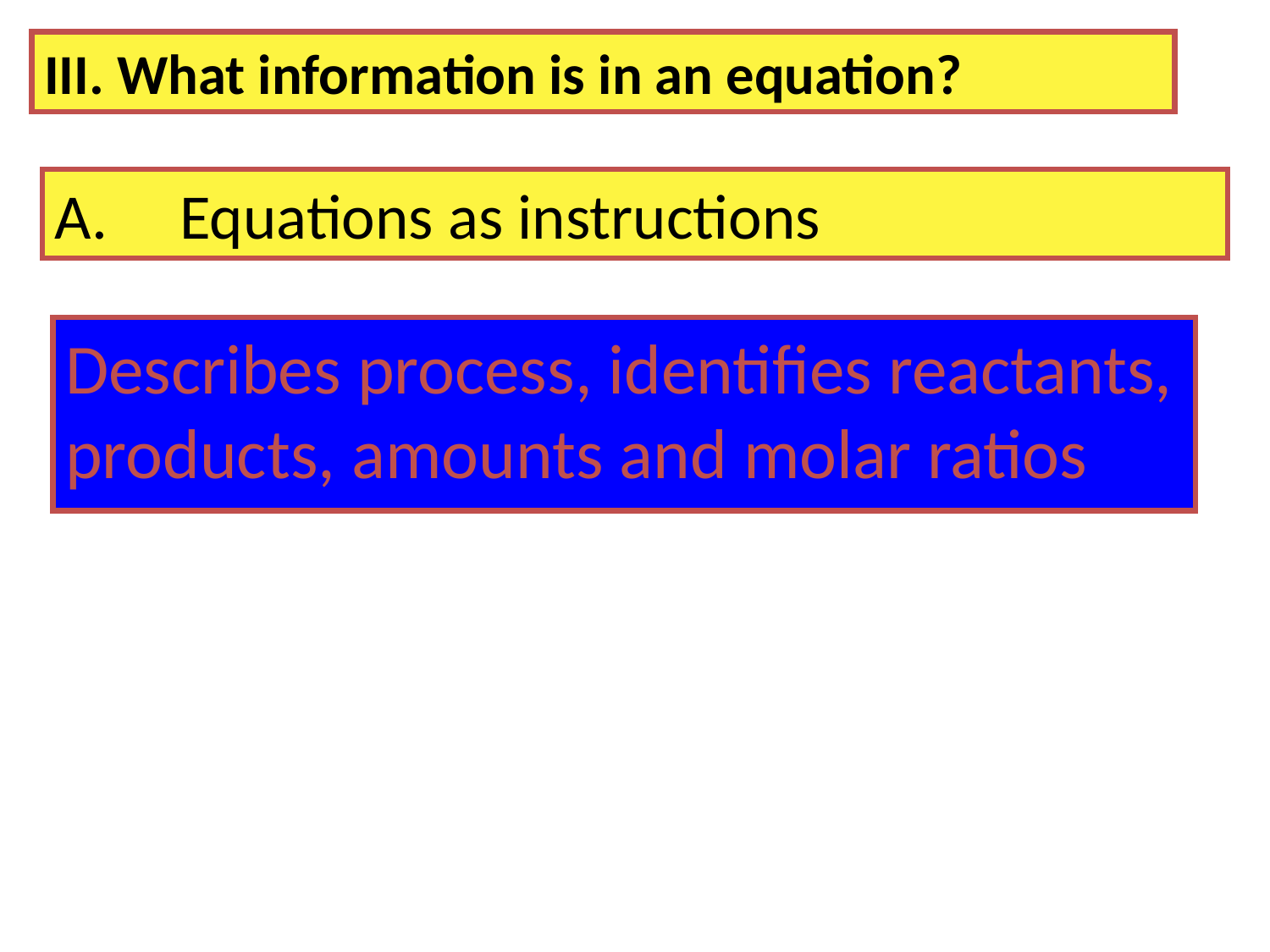

III. What information is in an equation?
A.     Equations as instructions
Describes process, identifies reactants, products, amounts and molar ratios